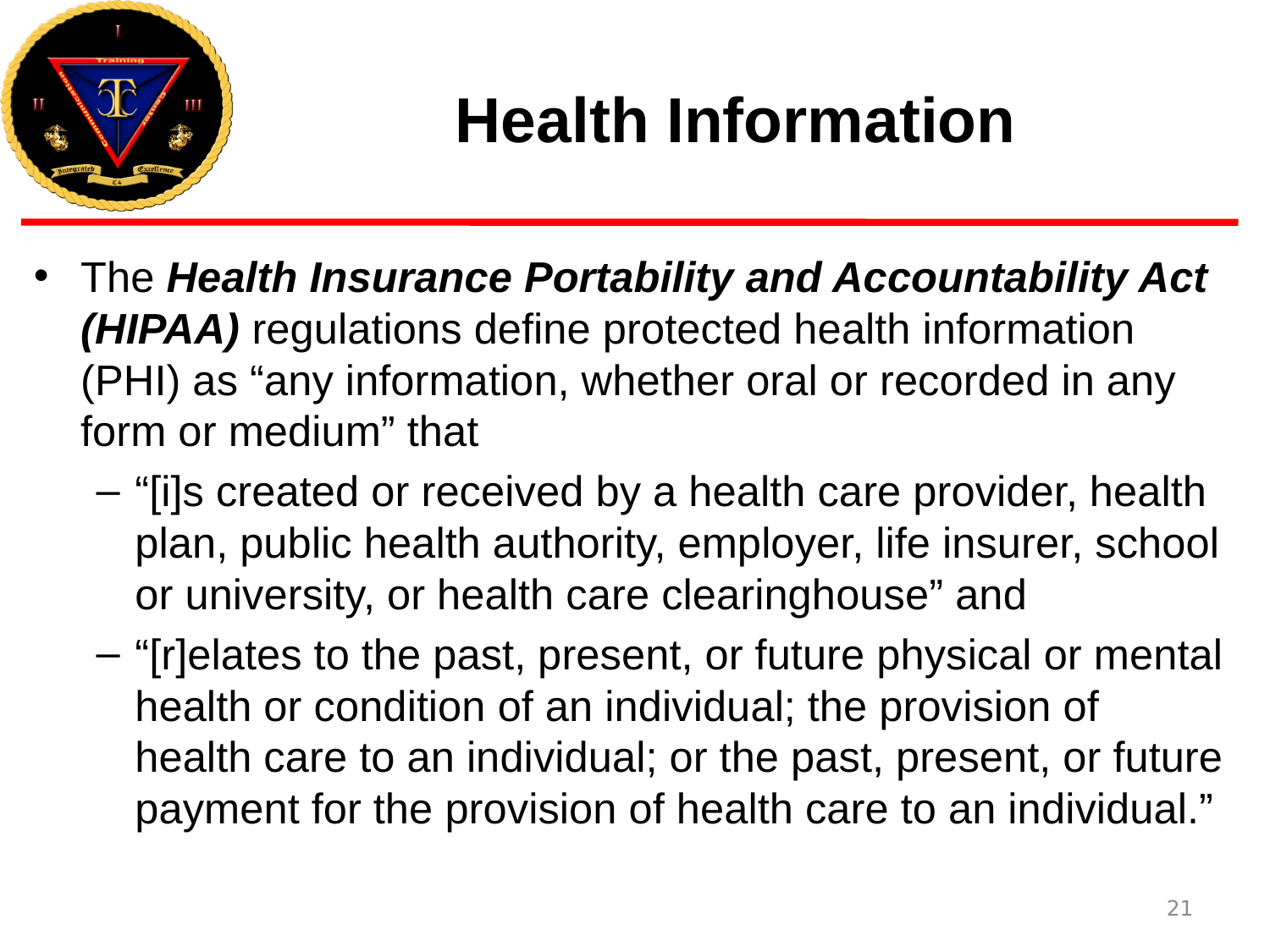

# Health Information
The Health Insurance Portability and Accountability Act (HIPAA) regulations define protected health information (PHI) as “any information, whether oral or recorded in any form or medium” that
“[i]s created or received by a health care provider, health plan, public health authority, employer, life insurer, school or university, or health care clearinghouse” and
“[r]elates to the past, present, or future physical or mental health or condition of an individual; the provision of health care to an individual; or the past, present, or future payment for the provision of health care to an individual.”
21